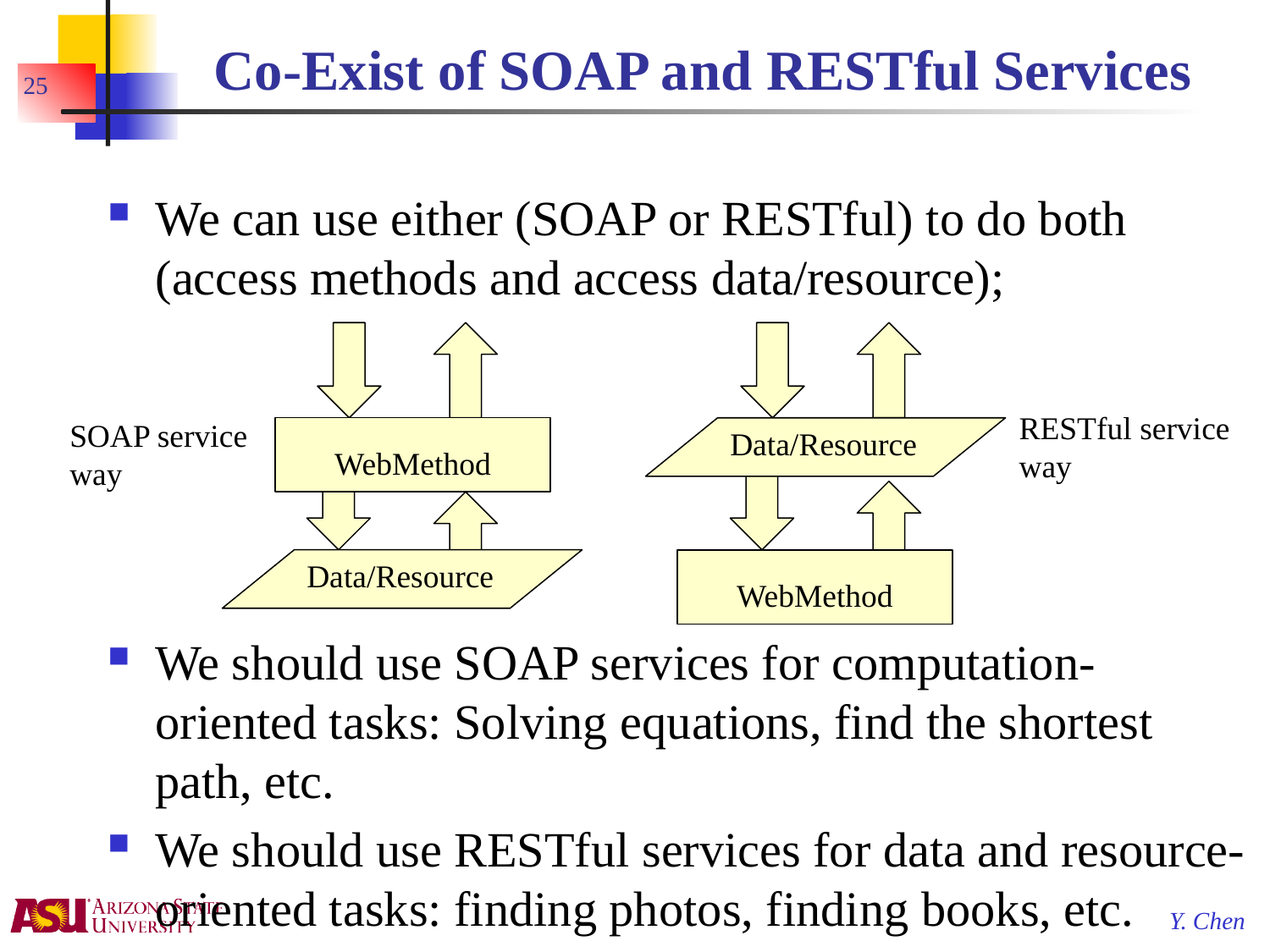

# Co-Exist of SOAP and RESTful Services
25
We can use either (SOAP or RESTful) to do both (access methods and access data/resource);

RESTful service
way
SOAP service
way
WebMethod
Data/Resource

Data/Resource
WebMethod
We should use SOAP services for computation-oriented tasks: Solving equations, find the shortest path, etc.
We should use RESTful services for data and resource-oriented tasks: finding photos, finding books, etc.